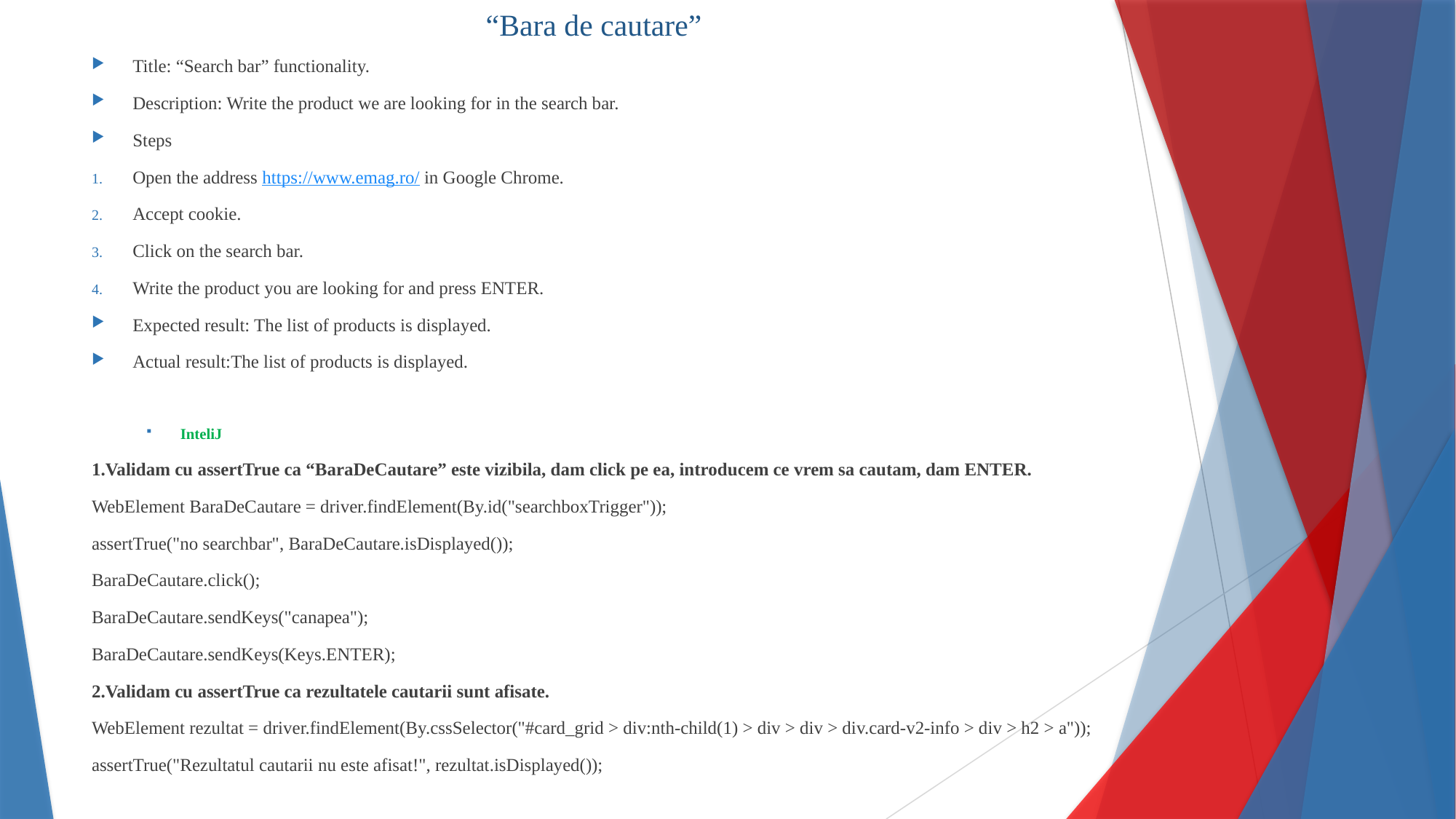

# “Bara de cautare”
Title: “Search bar” functionality.
Description: Write the product we are looking for in the search bar.
Steps
Open the address https://www.emag.ro/ in Google Chrome.
Accept cookie.
Click on the search bar.
Write the product you are looking for and press ENTER.
Expected result: The list of products is displayed.
Actual result:The list of products is displayed.

InteliJ
1.Validam cu assertTrue ca “BaraDeCautare” este vizibila, dam click pe ea, introducem ce vrem sa cautam, dam ENTER.
WebElement BaraDeCautare = driver.findElement(By.id("searchboxTrigger"));
assertTrue("no searchbar", BaraDeCautare.isDisplayed());
BaraDeCautare.click();
BaraDeCautare.sendKeys("canapea");
BaraDeCautare.sendKeys(Keys.ENTER);
2.Validam cu assertTrue ca rezultatele cautarii sunt afisate.
WebElement rezultat = driver.findElement(By.cssSelector("#card_grid > div:nth-child(1) > div > div > div.card-v2-info > div > h2 > a"));
assertTrue("Rezultatul cautarii nu este afisat!", rezultat.isDisplayed());